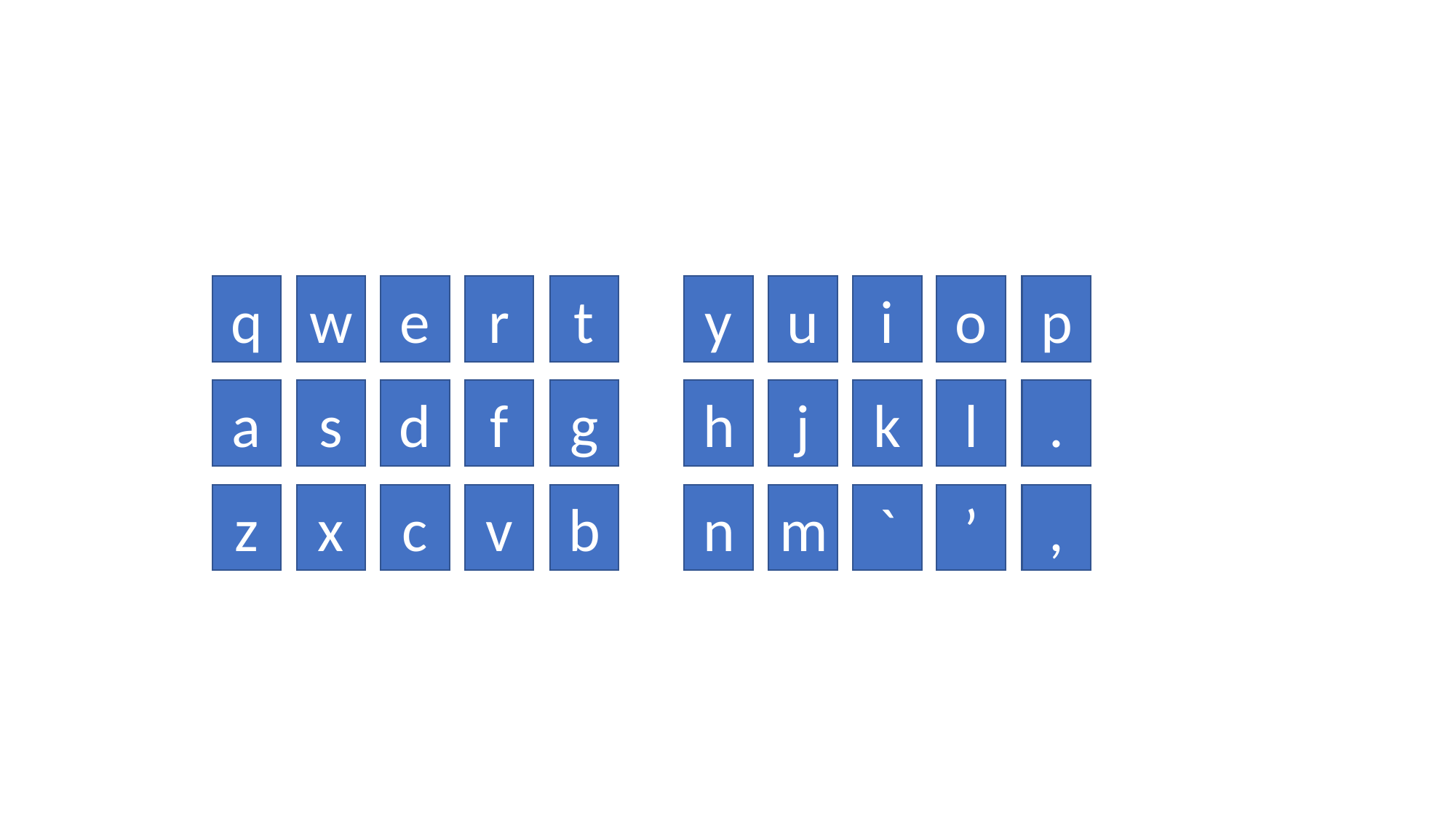

q
w
e
r
t
y
u
i
o
p
a
s
d
f
g
h
j
k
l
.
z
x
c
v
b
n
m
`
’
,